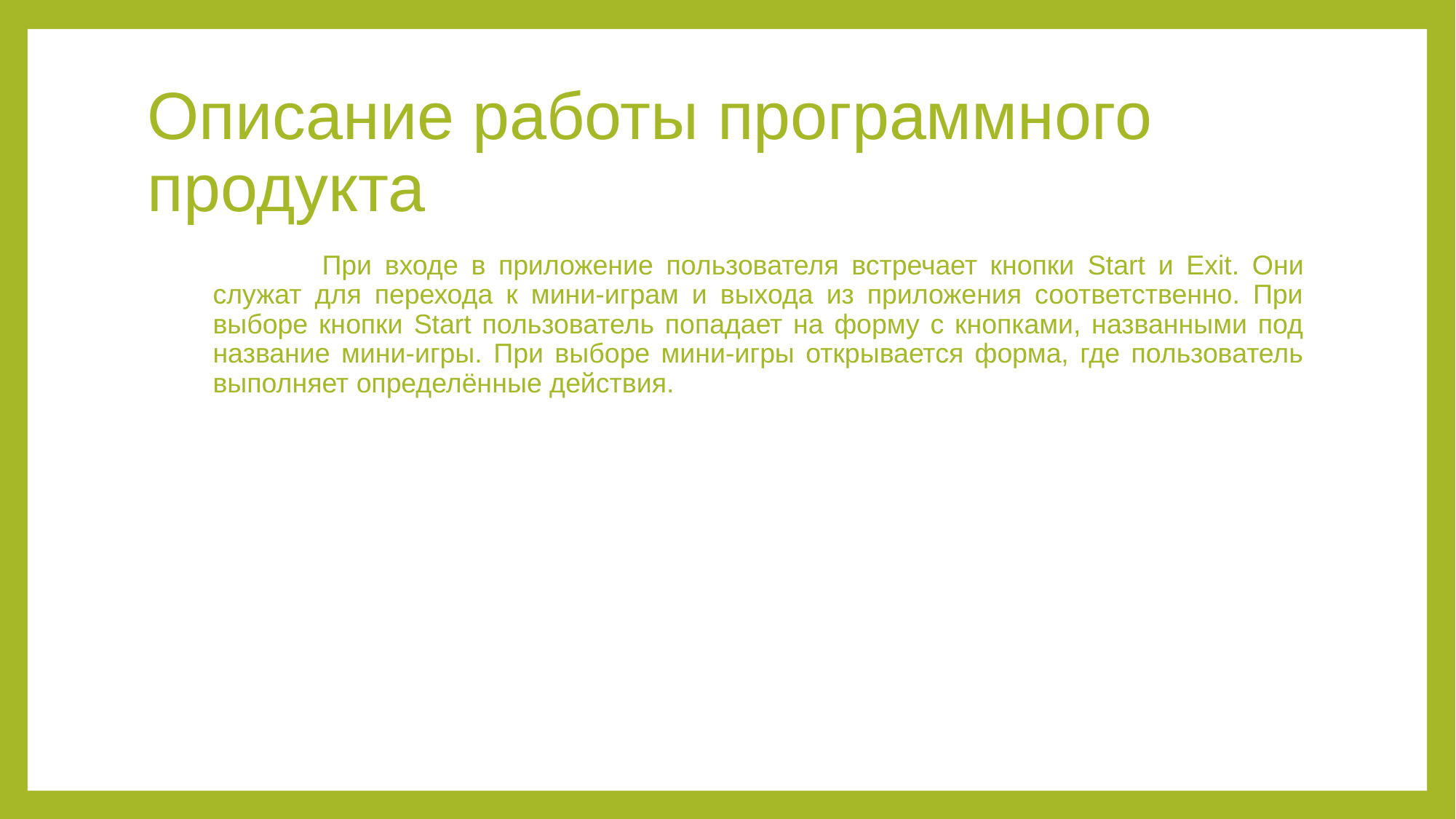

# Описание работы программного продукта
	При входе в приложение пользователя встречает кнопки Start и Exit. Они служат для перехода к мини-играм и выхода из приложения соответственно. При выборе кнопки Start пользователь попадает на форму с кнопками, названными под название мини-игры. При выборе мини-игры открывается форма, где пользователь выполняет определённые действия.